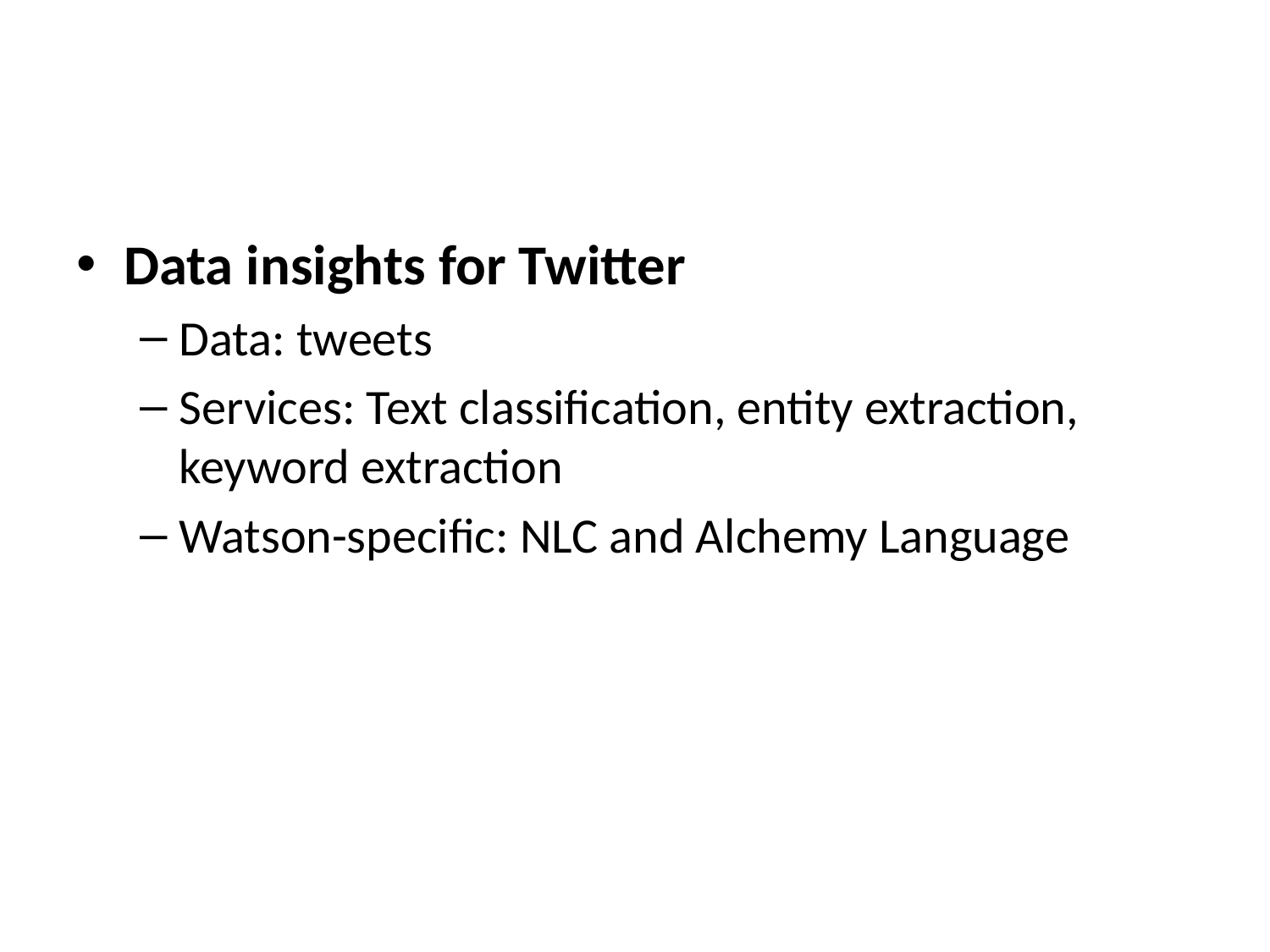

#
Data insights for Twitter
Data: tweets
Services: Text classification, entity extraction, keyword extraction
Watson-specific: NLC and Alchemy Language